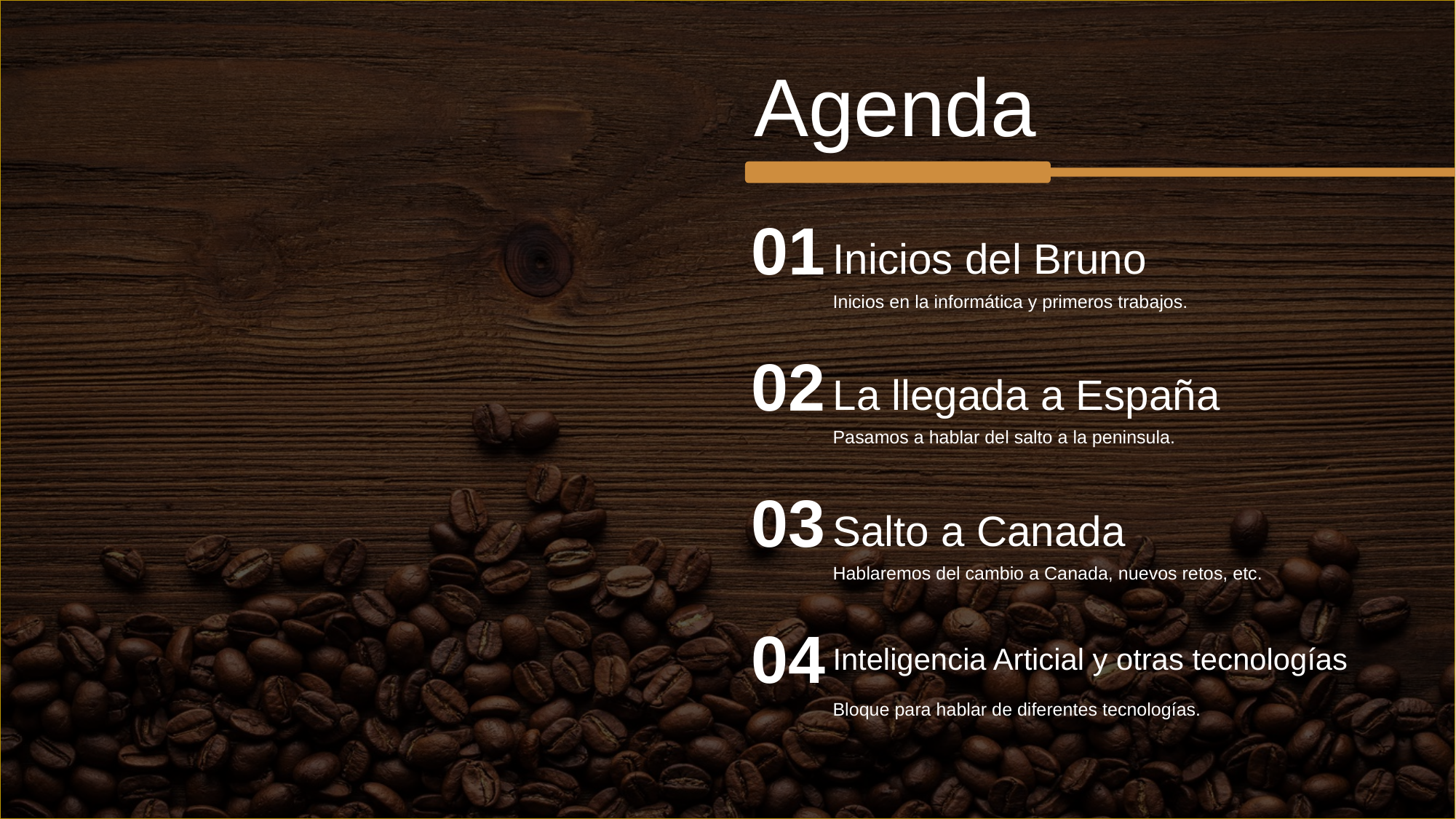

Agenda

01
Inicios del Bruno
Inicios en la informática y primeros trabajos.
02
La llegada a España
Pasamos a hablar del salto a la peninsula.
03
Salto a Canada
Hablaremos del cambio a Canada, nuevos retos, etc.
04
Inteligencia Articial y otras tecnologías
Bloque para hablar de diferentes tecnologías.